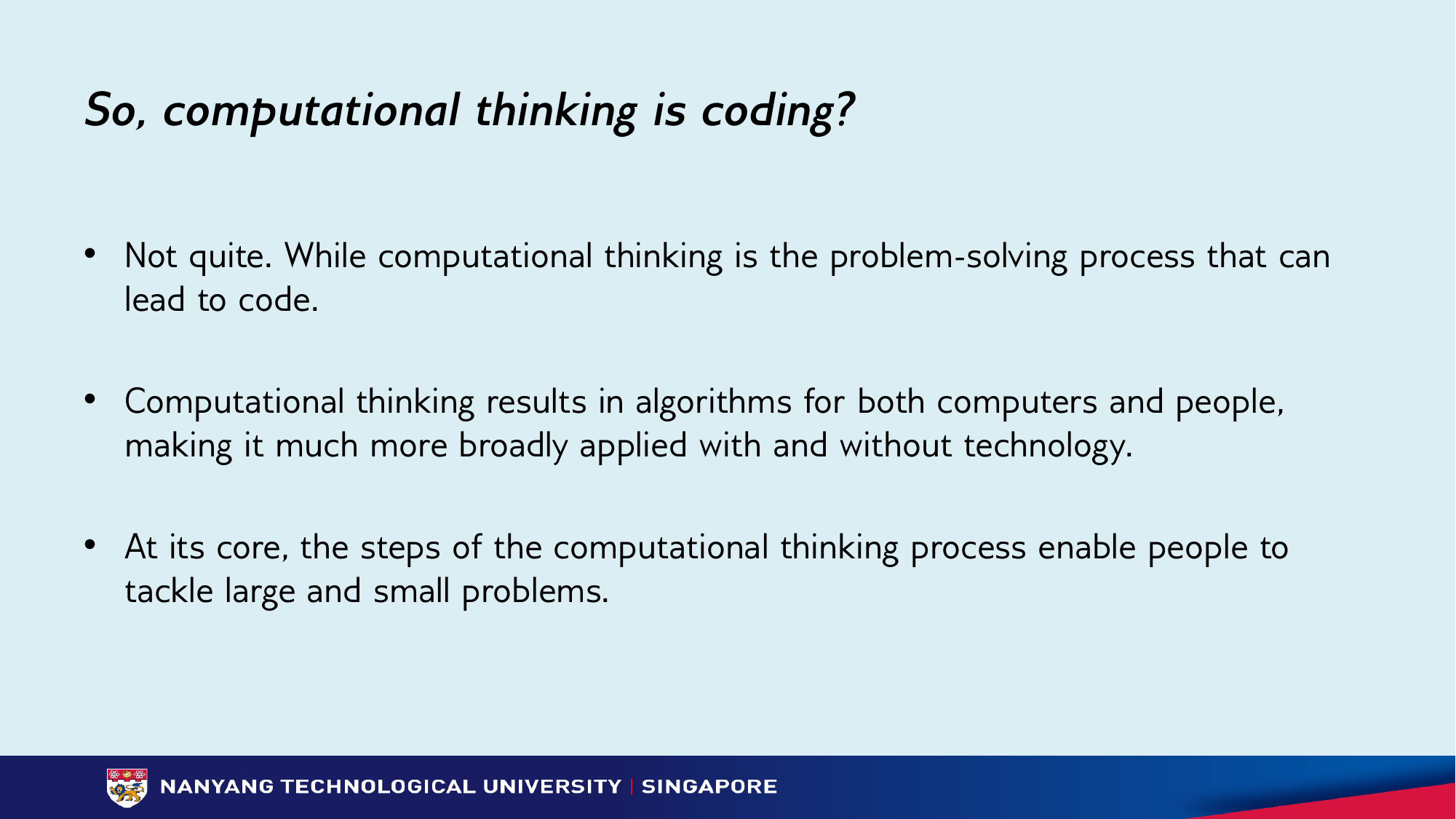

# So, computational thinking is coding?
Not quite. While computational thinking is the problem-solving process that can lead to code.

Computational thinking results in algorithms for both computers and people, making it much more broadly applied with and without technology.

At its core, the steps of the computational thinking process enable people to tackle large and small problems.